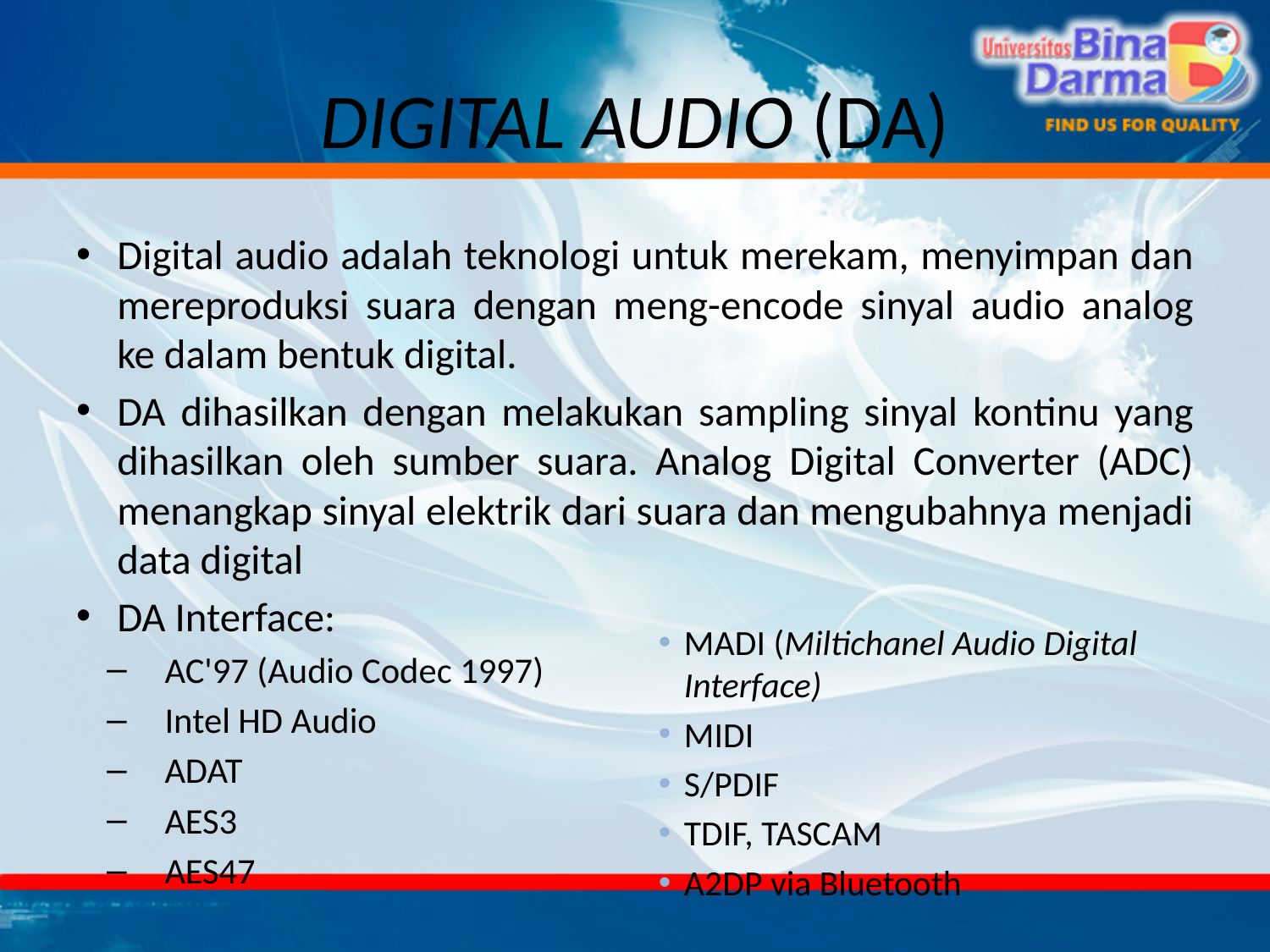

# DIGITAL AUDIO (DA)
Digital audio adalah teknologi untuk merekam, menyimpan dan mereproduksi suara dengan meng-encode sinyal audio analog ke dalam bentuk digital.
DA dihasilkan dengan melakukan sampling sinyal kontinu yang dihasilkan oleh sumber suara. Analog Digital Converter (ADC) menangkap sinyal elektrik dari suara dan mengubahnya menjadi data digital
DA Interface:
AC'97 (Audio Codec 1997)
Intel HD Audio
ADAT
AES3
AES47
MADI (Miltichanel Audio Digital Interface)
MIDI
S/PDIF
TDIF, TASCAM
A2DP via Bluetooth